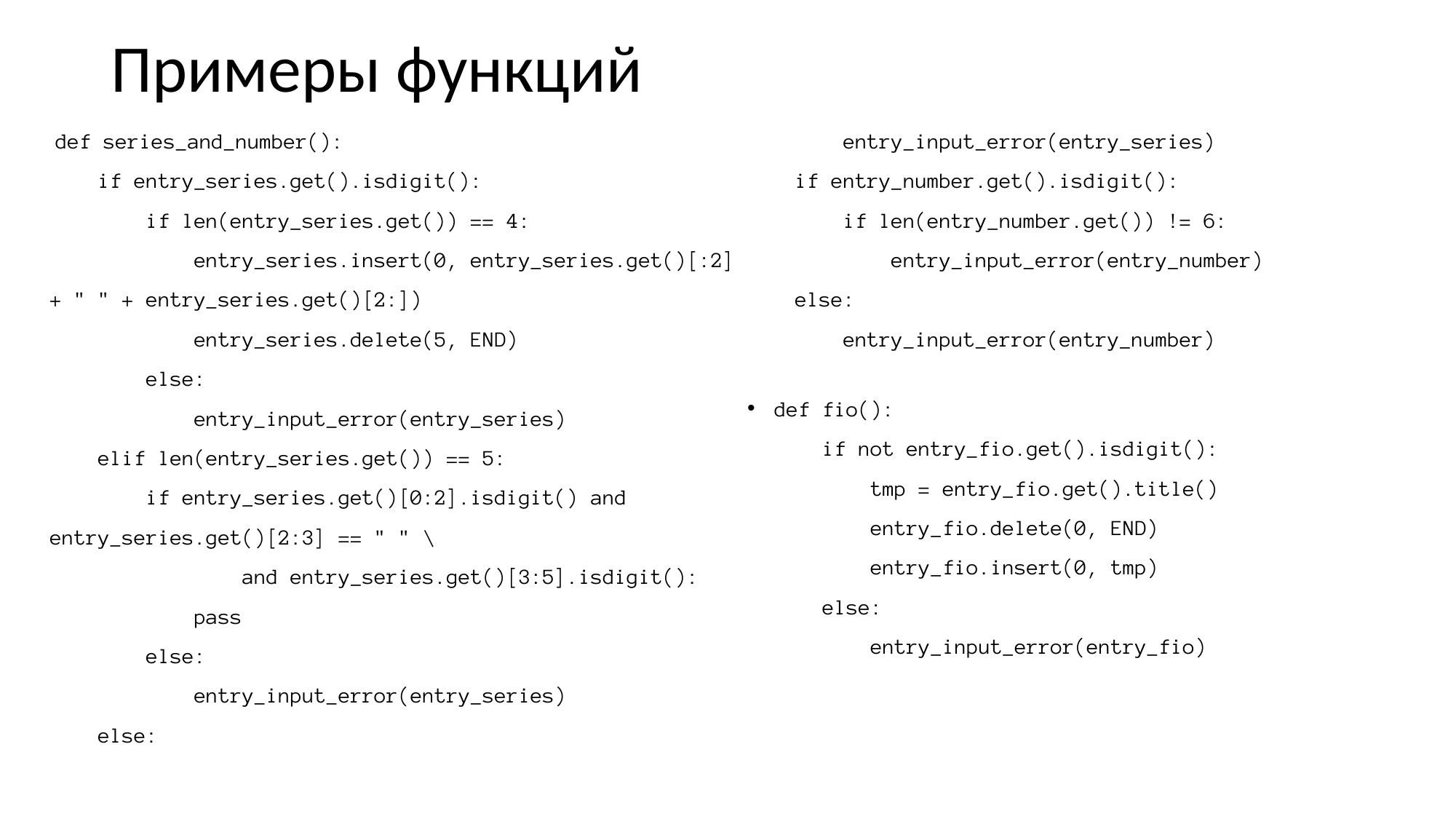

# Примеры функций
 def series_and_number():
    if entry_series.get().isdigit():
        if len(entry_series.get()) == 4:
            entry_series.insert(0, entry_series.get()[:2] + " " + entry_series.get()[2:])
            entry_series.delete(5, END)
        else:
            entry_input_error(entry_series)
    elif len(entry_series.get()) == 5:
        if entry_series.get()[0:2].isdigit() and entry_series.get()[2:3] == " " \
                and entry_series.get()[3:5].isdigit():
            pass
        else:
            entry_input_error(entry_series)
    else:
        entry_input_error(entry_series)
    if entry_number.get().isdigit():
        if len(entry_number.get()) != 6:
            entry_input_error(entry_number)
    else:
        entry_input_error(entry_number)
def fio():
    if not entry_fio.get().isdigit():
        tmp = entry_fio.get().title()
        entry_fio.delete(0, END)
        entry_fio.insert(0, tmp)
    else:
        entry_input_error(entry_fio)